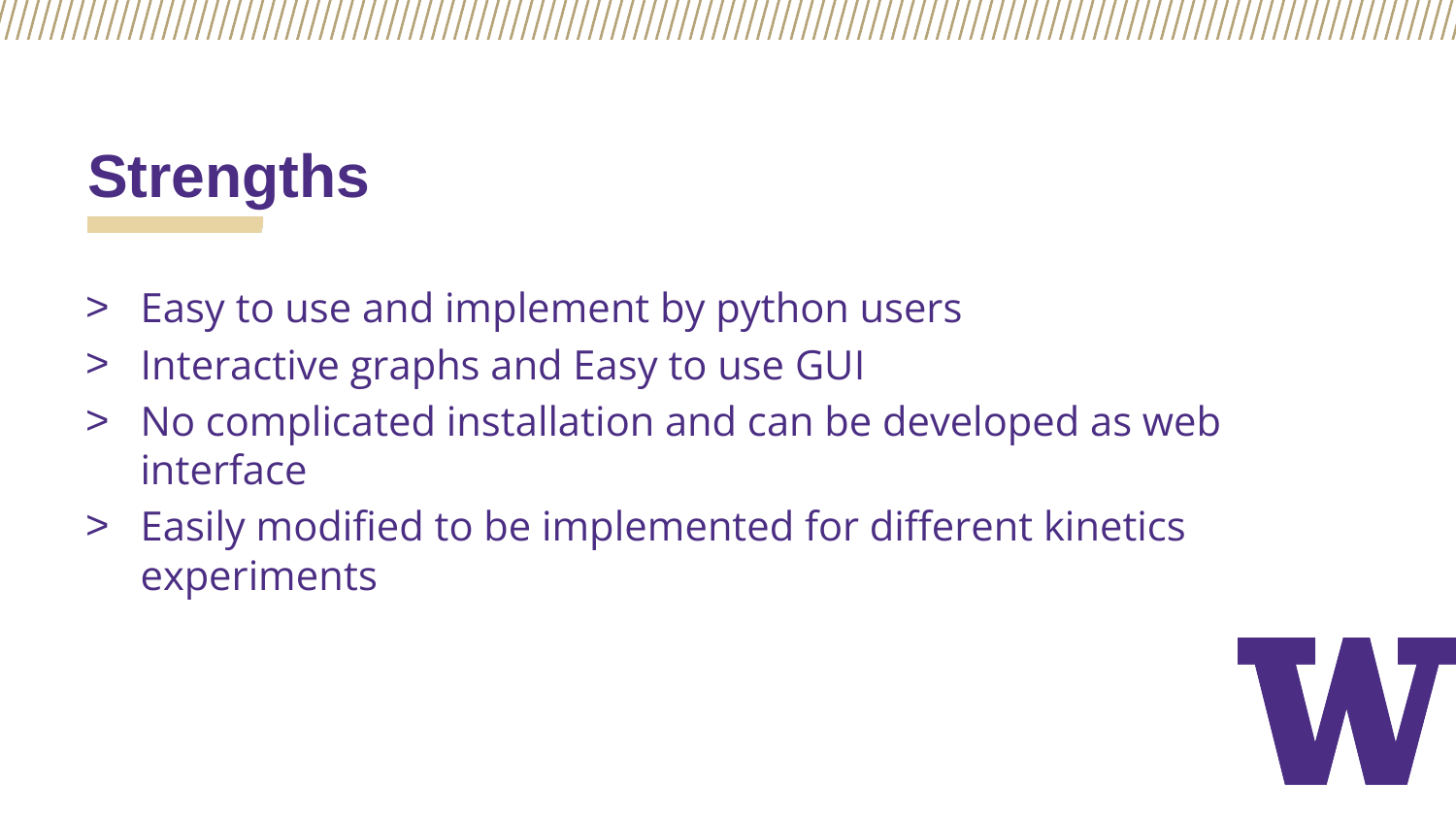

# Strengths
Easy to use and implement by python users
Interactive graphs and Easy to use GUI
No complicated installation and can be developed as web interface
Easily modified to be implemented for different kinetics experiments